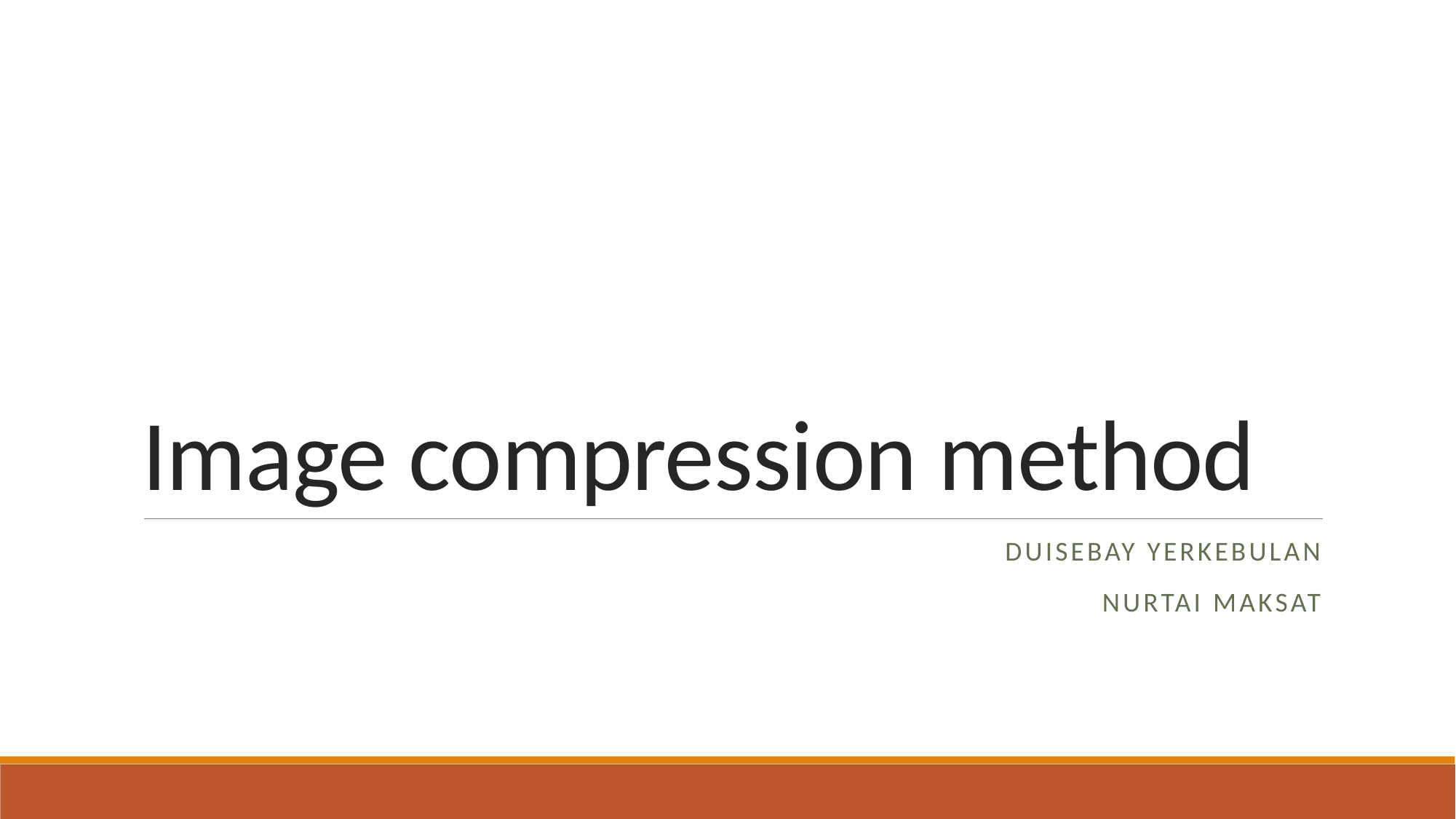

# Image compression method
Duisebay yerkebulan
Nurtai Maksat